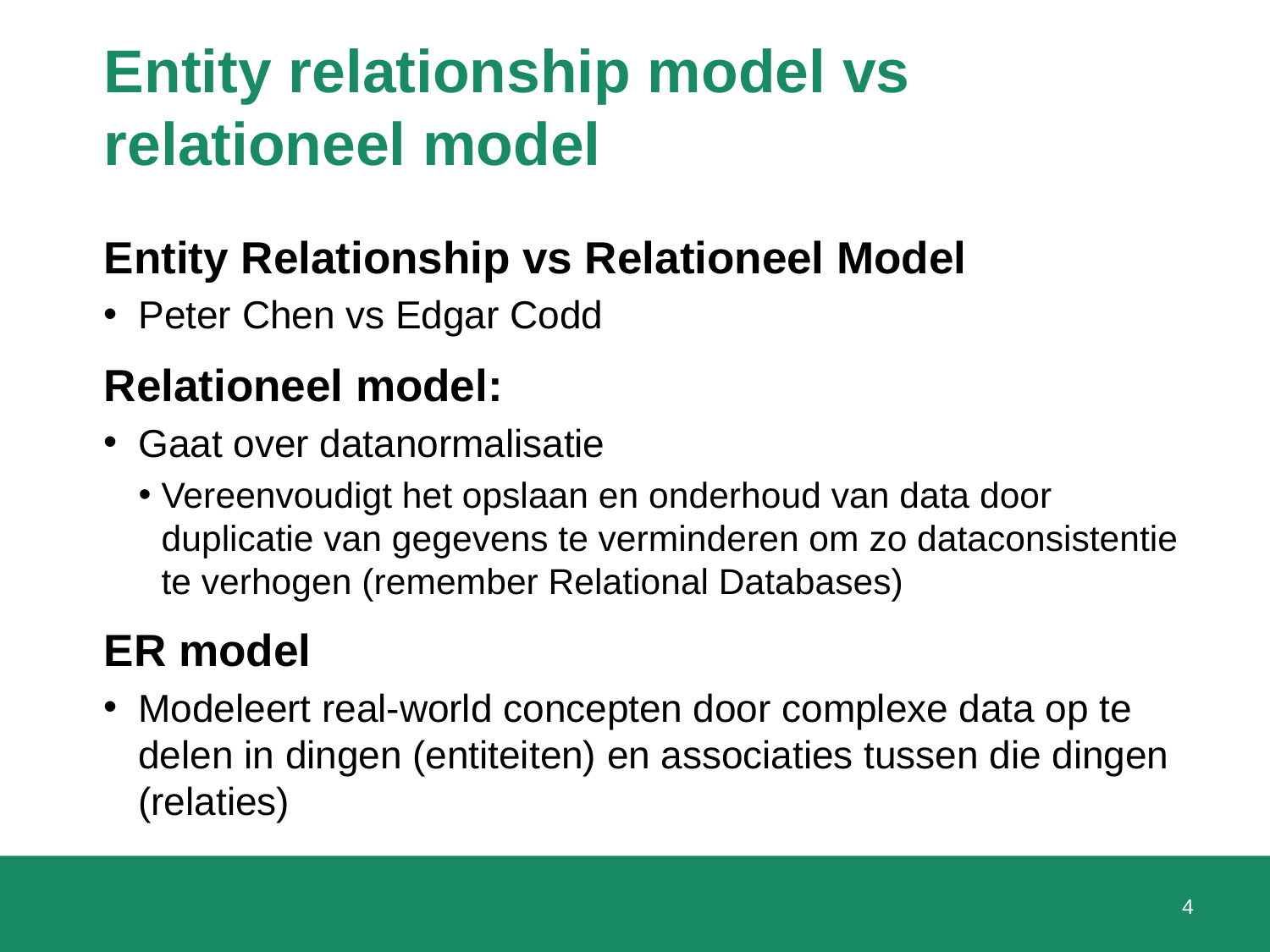

# Entity relationship model vs relationeel model
Entity Relationship vs Relationeel Model
Peter Chen vs Edgar Codd
Relationeel model:
Gaat over datanormalisatie
Vereenvoudigt het opslaan en onderhoud van data door duplicatie van gegevens te verminderen om zo dataconsistentie te verhogen (remember Relational Databases)
ER model
Modeleert real-world concepten door complexe data op te delen in dingen (entiteiten) en associaties tussen die dingen (relaties)

4